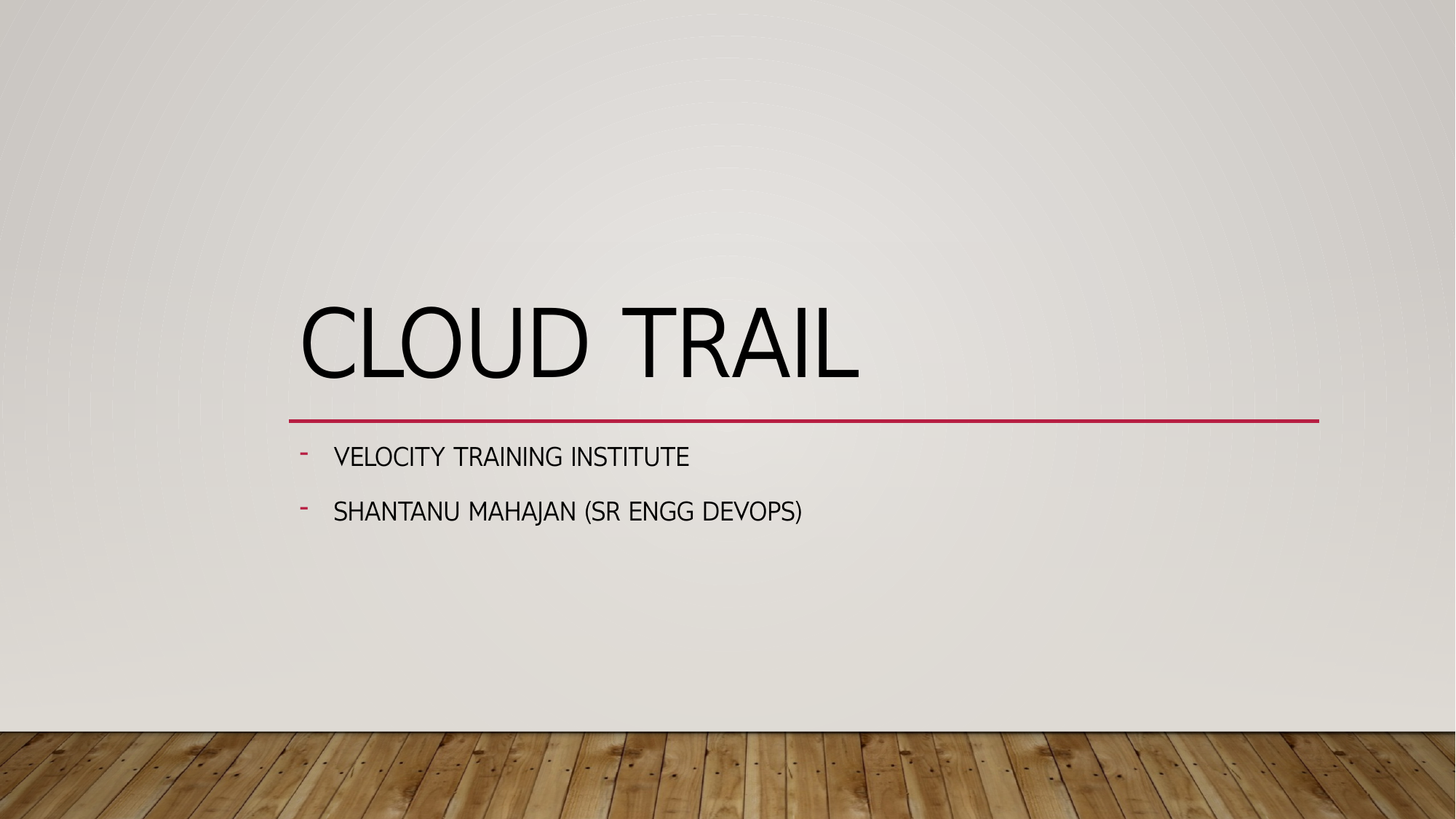

# Cloud trail
Velocity training institute
Shantanu Mahajan (sr engg devops)